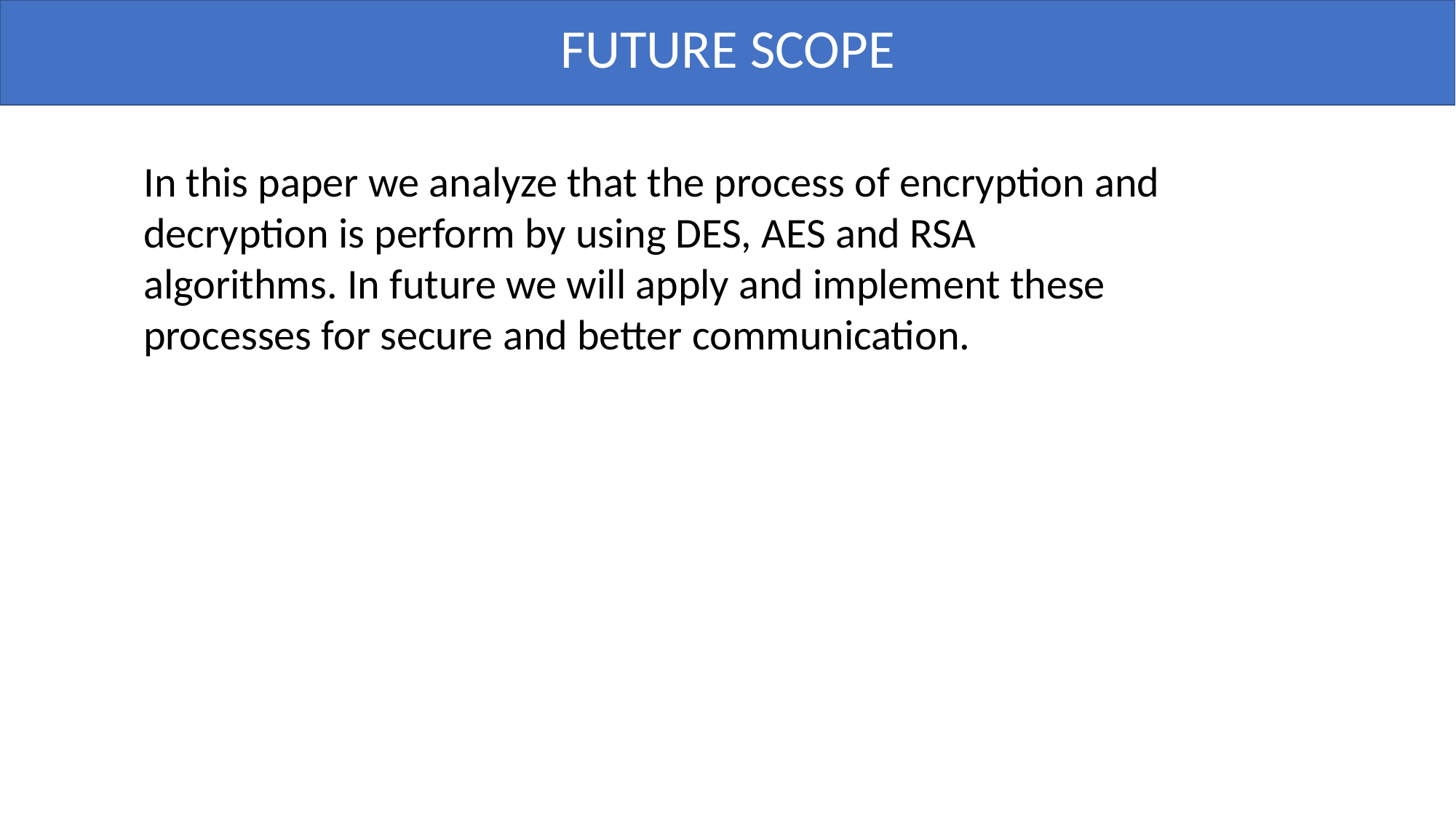

FUTURE SCOPE
In this paper we analyze that the process of encryption and
decryption is perform by using DES, AES and RSA
algorithms. In future we will apply and implement these
processes for secure and better communication.